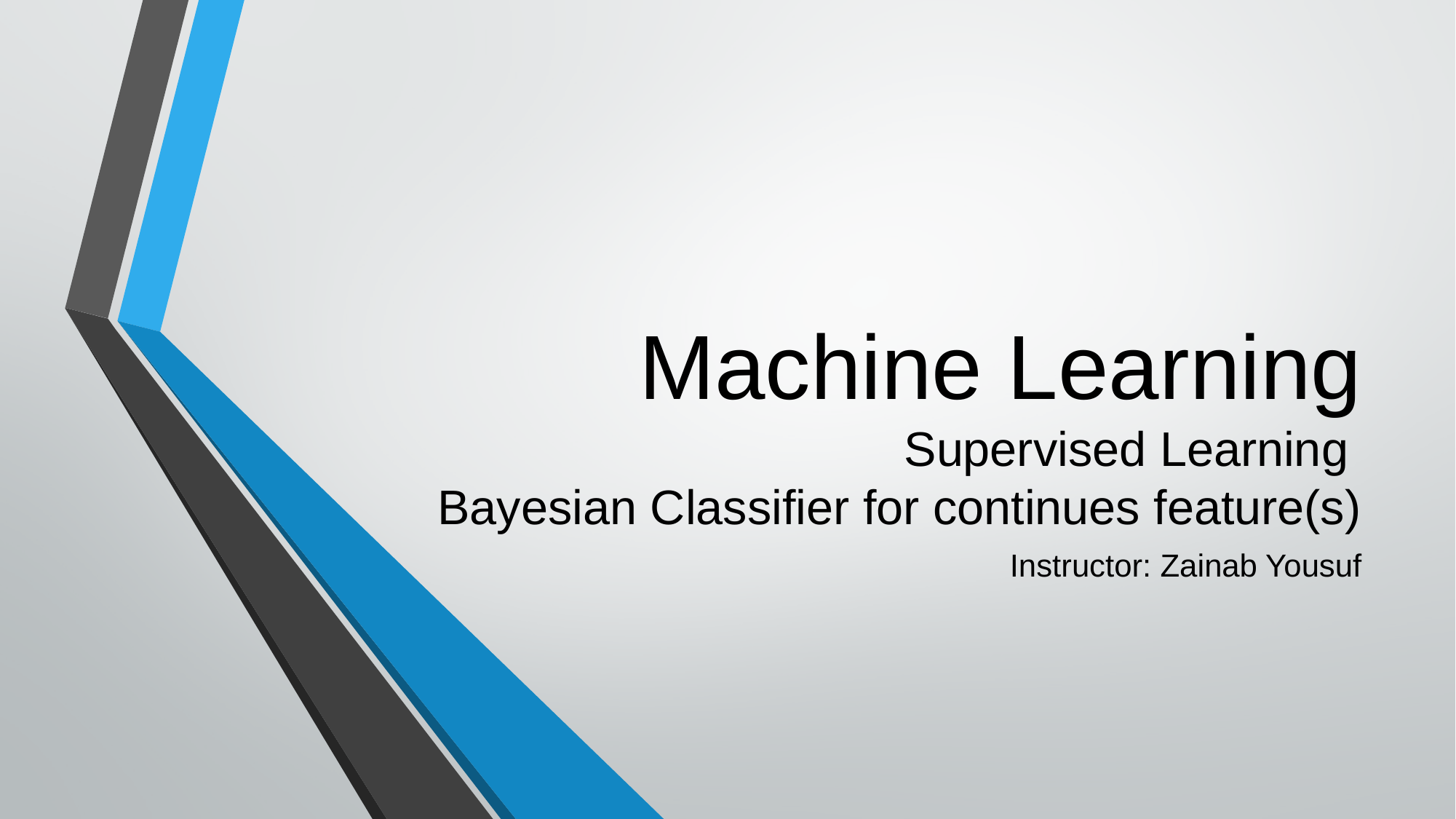

# Machine Learning Supervised Learning Bayesian Classifier for continues feature(s)
Instructor: Zainab Yousuf